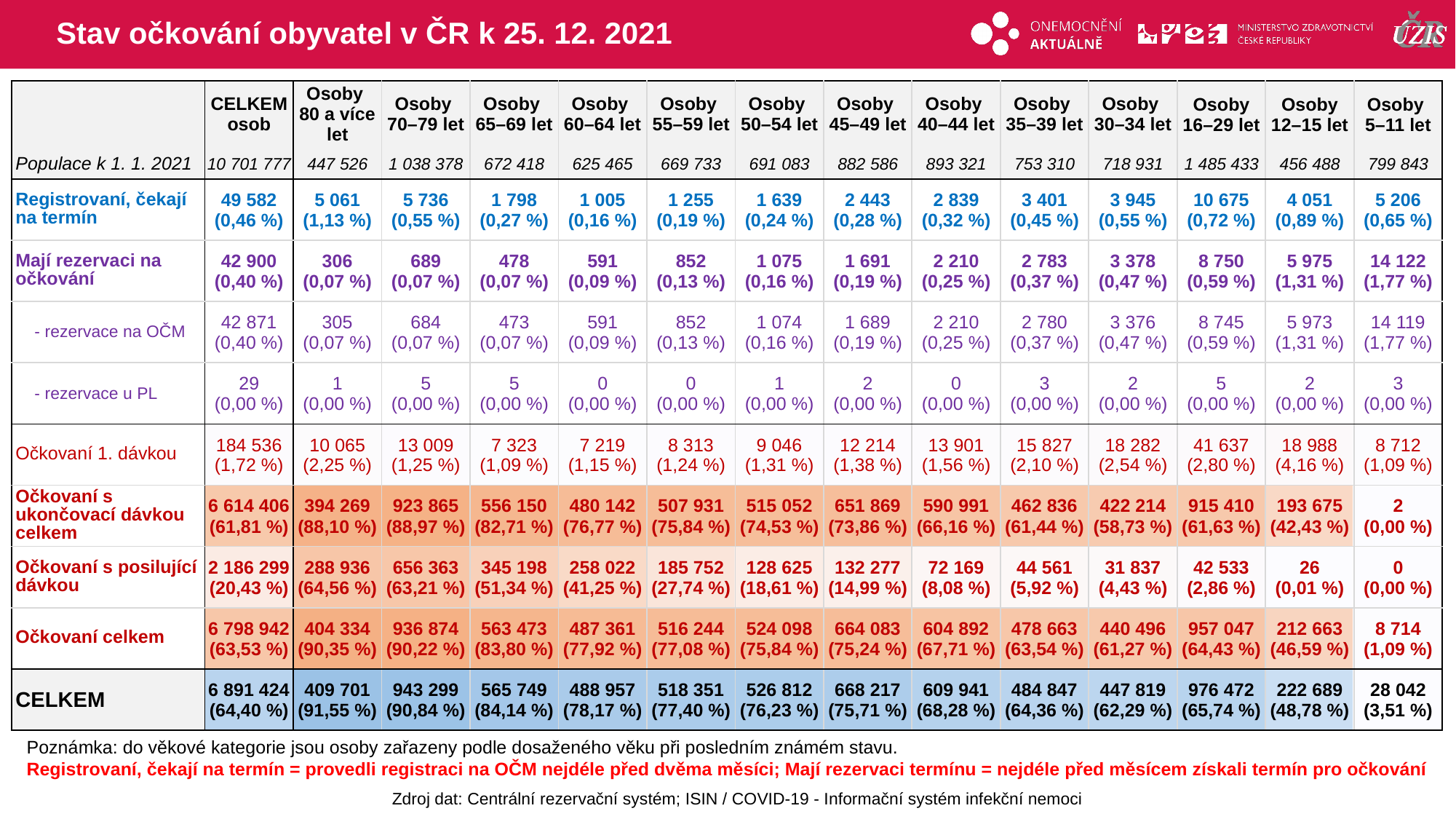

# Stav očkování obyvatel v ČR k 25. 12. 2021
|  | CELKEM osob | Osoby 80 a více let | Osoby 70–79 let | Osoby 65–69 let | Osoby 60–64 let | Osoby 55–59 let | Osoby 50–54 let | Osoby 45–49 let | Osoby 40–44 let | Osoby 35–39 let | Osoby 30–34 let | Osoby 16–29 let | Osoby 12–15 let | Osoby 5–11 let |
| --- | --- | --- | --- | --- | --- | --- | --- | --- | --- | --- | --- | --- | --- | --- |
| Populace k 1. 1. 2021 | 10 701 777 | 447 526 | 1 038 378 | 672 418 | 625 465 | 669 733 | 691 083 | 882 586 | 893 321 | 753 310 | 718 931 | 1 485 433 | 456 488 | 799 843 |
| Registrovaní, čekají na termín | 49 582 (0,46 %) | 5 061 (1,13 %) | 5 736 (0,55 %) | 1 798 (0,27 %) | 1 005 (0,16 %) | 1 255 (0,19 %) | 1 639 (0,24 %) | 2 443 (0,28 %) | 2 839 (0,32 %) | 3 401 (0,45 %) | 3 945 (0,55 %) | 10 675 (0,72 %) | 4 051 (0,89 %) | 5 206 (0,65 %) |
| Mají rezervaci na očkování | 42 900 (0,40 %) | 306 (0,07 %) | 689 (0,07 %) | 478 (0,07 %) | 591 (0,09 %) | 852 (0,13 %) | 1 075 (0,16 %) | 1 691 (0,19 %) | 2 210 (0,25 %) | 2 783 (0,37 %) | 3 378 (0,47 %) | 8 750 (0,59 %) | 5 975 (1,31 %) | 14 122 (1,77 %) |
| - rezervace na OČM | 42 871 (0,40 %) | 305 (0,07 %) | 684 (0,07 %) | 473 (0,07 %) | 591 (0,09 %) | 852 (0,13 %) | 1 074 (0,16 %) | 1 689 (0,19 %) | 2 210 (0,25 %) | 2 780 (0,37 %) | 3 376 (0,47 %) | 8 745 (0,59 %) | 5 973 (1,31 %) | 14 119 (1,77 %) |
| - rezervace u PL | 29 (0,00 %) | 1 (0,00 %) | 5 (0,00 %) | 5 (0,00 %) | 0 (0,00 %) | 0 (0,00 %) | 1 (0,00 %) | 2 (0,00 %) | 0 (0,00 %) | 3 (0,00 %) | 2 (0,00 %) | 5 (0,00 %) | 2 (0,00 %) | 3 (0,00 %) |
| Očkovaní 1. dávkou | 184 536 (1,72 %) | 10 065 (2,25 %) | 13 009 (1,25 %) | 7 323 (1,09 %) | 7 219 (1,15 %) | 8 313 (1,24 %) | 9 046 (1,31 %) | 12 214 (1,38 %) | 13 901 (1,56 %) | 15 827 (2,10 %) | 18 282 (2,54 %) | 41 637 (2,80 %) | 18 988 (4,16 %) | 8 712 (1,09 %) |
| Očkovaní s ukončovací dávkou celkem | 6 614 406 (61,81 %) | 394 269 (88,10 %) | 923 865 (88,97 %) | 556 150 (82,71 %) | 480 142 (76,77 %) | 507 931 (75,84 %) | 515 052 (74,53 %) | 651 869 (73,86 %) | 590 991 (66,16 %) | 462 836 (61,44 %) | 422 214 (58,73 %) | 915 410 (61,63 %) | 193 675 (42,43 %) | 2 (0,00 %) |
| Očkovaní s posilující dávkou | 2 186 299 (20,43 %) | 288 936 (64,56 %) | 656 363 (63,21 %) | 345 198 (51,34 %) | 258 022 (41,25 %) | 185 752 (27,74 %) | 128 625 (18,61 %) | 132 277 (14,99 %) | 72 169 (8,08 %) | 44 561 (5,92 %) | 31 837 (4,43 %) | 42 533 (2,86 %) | 26 (0,01 %) | 0 (0,00 %) |
| Očkovaní celkem | 6 798 942 (63,53 %) | 404 334 (90,35 %) | 936 874 (90,22 %) | 563 473 (83,80 %) | 487 361 (77,92 %) | 516 244 (77,08 %) | 524 098 (75,84 %) | 664 083 (75,24 %) | 604 892 (67,71 %) | 478 663 (63,54 %) | 440 496 (61,27 %) | 957 047 (64,43 %) | 212 663 (46,59 %) | 8 714 (1,09 %) |
| CELKEM | 6 891 424 (64,40 %) | 409 701 (91,55 %) | 943 299 (90,84 %) | 565 749 (84,14 %) | 488 957 (78,17 %) | 518 351 (77,40 %) | 526 812 (76,23 %) | 668 217 (75,71 %) | 609 941 (68,28 %) | 484 847 (64,36 %) | 447 819 (62,29 %) | 976 472 (65,74 %) | 222 689 (48,78 %) | 28 042 (3,51 %) |
|  |  |  |  |  |  |  |  |  |  |  |  |  |  |
| --- | --- | --- | --- | --- | --- | --- | --- | --- | --- | --- | --- | --- | --- |
|  |  |  |  |  |  |  |  |  |  |  |  |  |  |
|  |  |  |  |  |  |  |  |  |  |  |  |  |  |
|  |  |  |  |  |  |  |  |  |  |  |  |  |  |
|  |  |  |  |  |  |  |  |  |  |  |  |  |  |
Poznámka: do věkové kategorie jsou osoby zařazeny podle dosaženého věku při posledním známém stavu.
Registrovaní, čekají na termín = provedli registraci na OČM nejdéle před dvěma měsíci; Mají rezervaci termínu = nejdéle před měsícem získali termín pro očkování
Zdroj dat: Centrální rezervační systém; ISIN / COVID-19 - Informační systém infekční nemoci